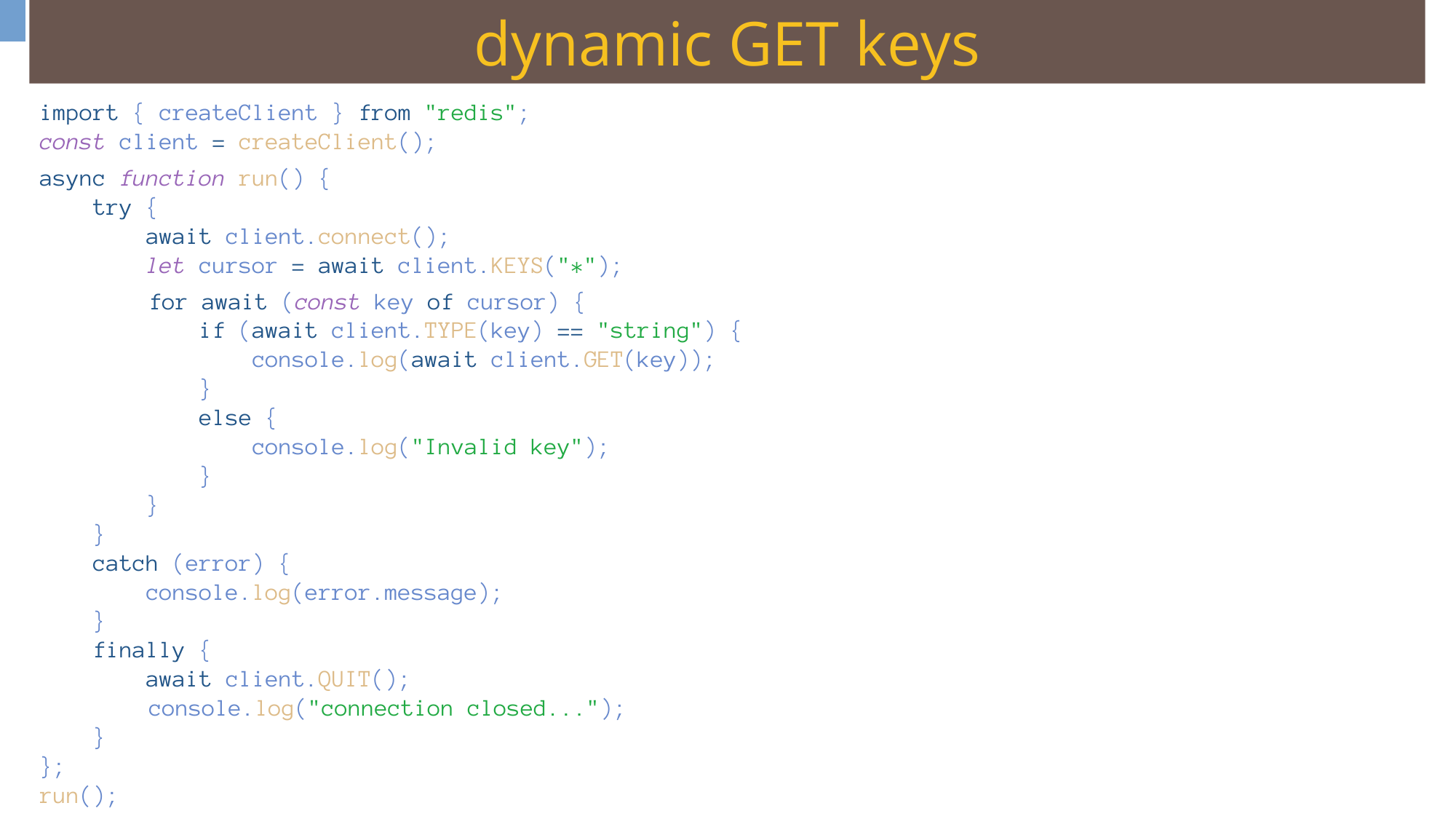

dynamic GET keys
import { createClient } from "redis";
const client = createClient();

async function run() {
    try {
        await client.connect();
        let cursor = await client.KEYS("*");

	for await (const key of cursor) {
            if (await client.TYPE(key) == "string") {
                console.log(await client.GET(key));
            }
            else {
                console.log("Invalid key");
            }
        }
    }
    catch (error) {
        console.log(error.message);
    }
    finally {
        await client.QUIT();
	console.log("connection closed...");
    }
};
run();